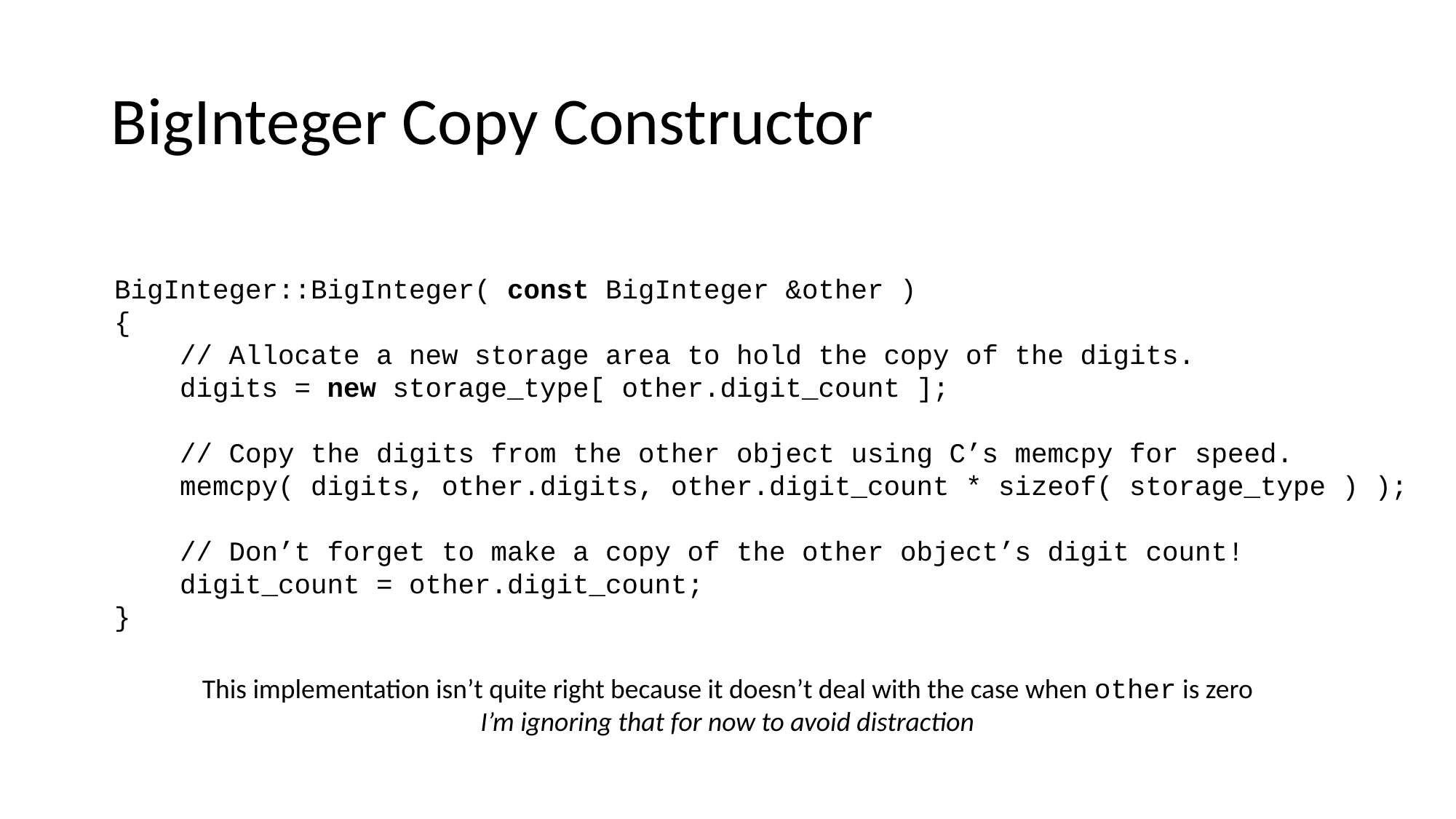

# BigInteger Copy Constructor
BigInteger::BigInteger( const BigInteger &other )
{
    // Allocate a new storage area to hold the copy of the digits.
    digits = new storage_type[ other.digit_count ];

    // Copy the digits from the other object using C’s memcpy for speed.
    memcpy( digits, other.digits, other.digit_count * sizeof( storage_type ) );

    // Don’t forget to make a copy of the other object’s digit count!
    digit_count = other.digit_count;
}
This implementation isn’t quite right because it doesn’t deal with the case when other is zero
I’m ignoring that for now to avoid distraction